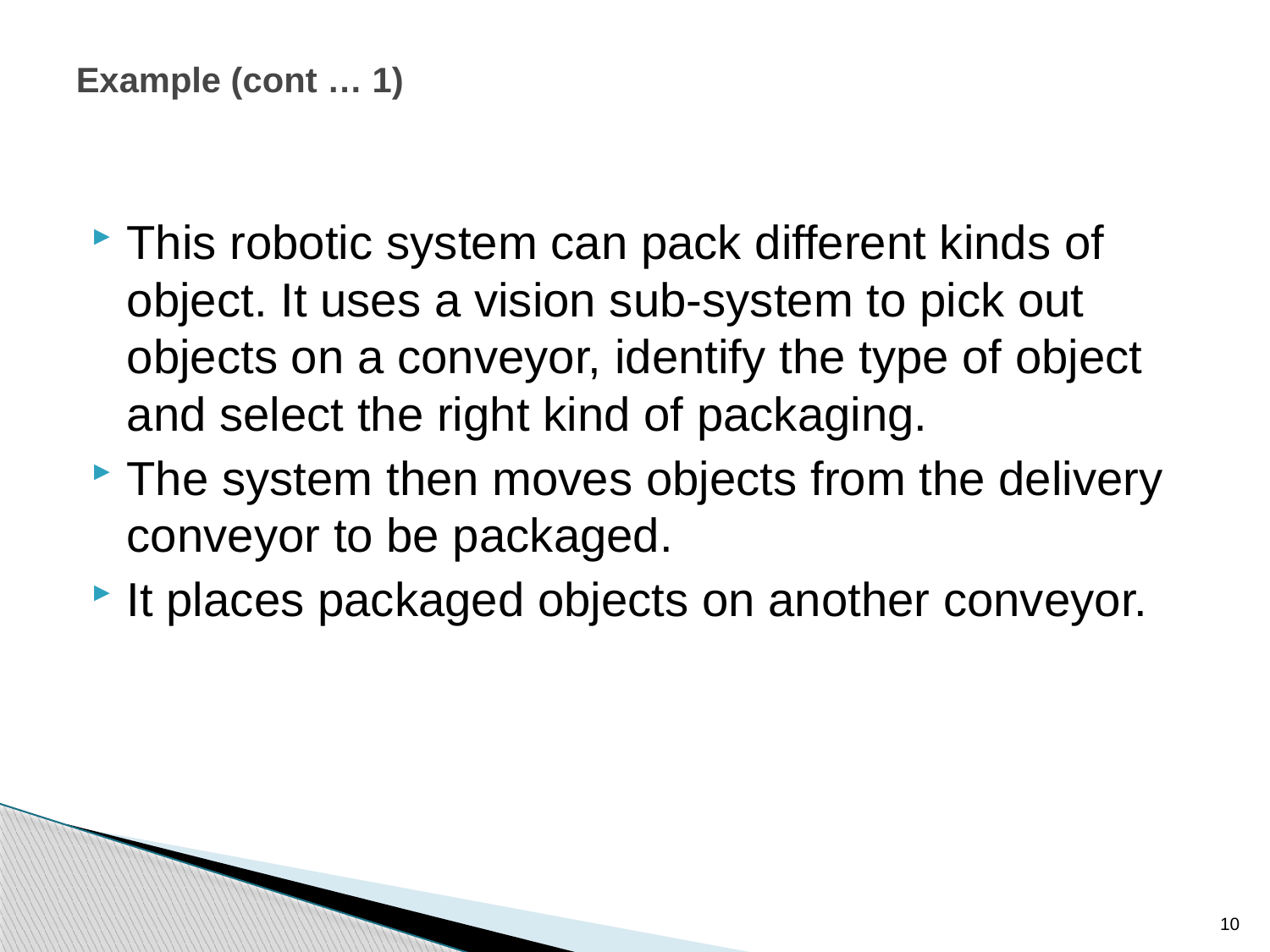

# Example (cont … 1)
This robotic system can pack different kinds of object. It uses a vision sub-system to pick out objects on a conveyor, identify the type of object and select the right kind of packaging.
The system then moves objects from the delivery conveyor to be packaged.
It places packaged objects on another conveyor.

10